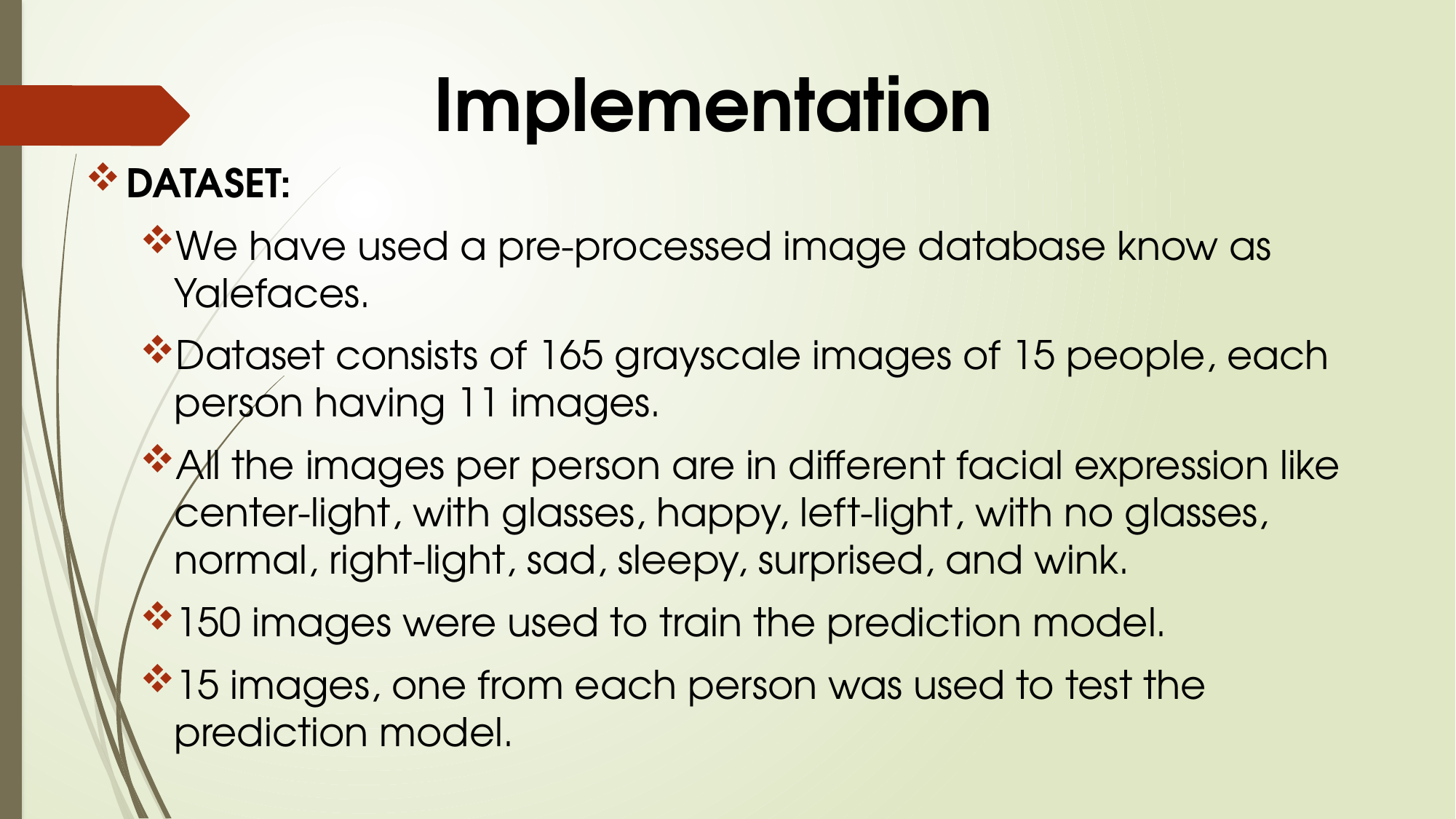

# Implementation
DATASET:
We have used a pre-processed image database know as Yalefaces.
Dataset consists of 165 grayscale images of 15 people, each person having 11 images.
All the images per person are in different facial expression like center-light, with glasses, happy, left-light, with no glasses, normal, right-light, sad, sleepy, surprised, and wink.
150 images were used to train the prediction model.
15 images, one from each person was used to test the prediction model.